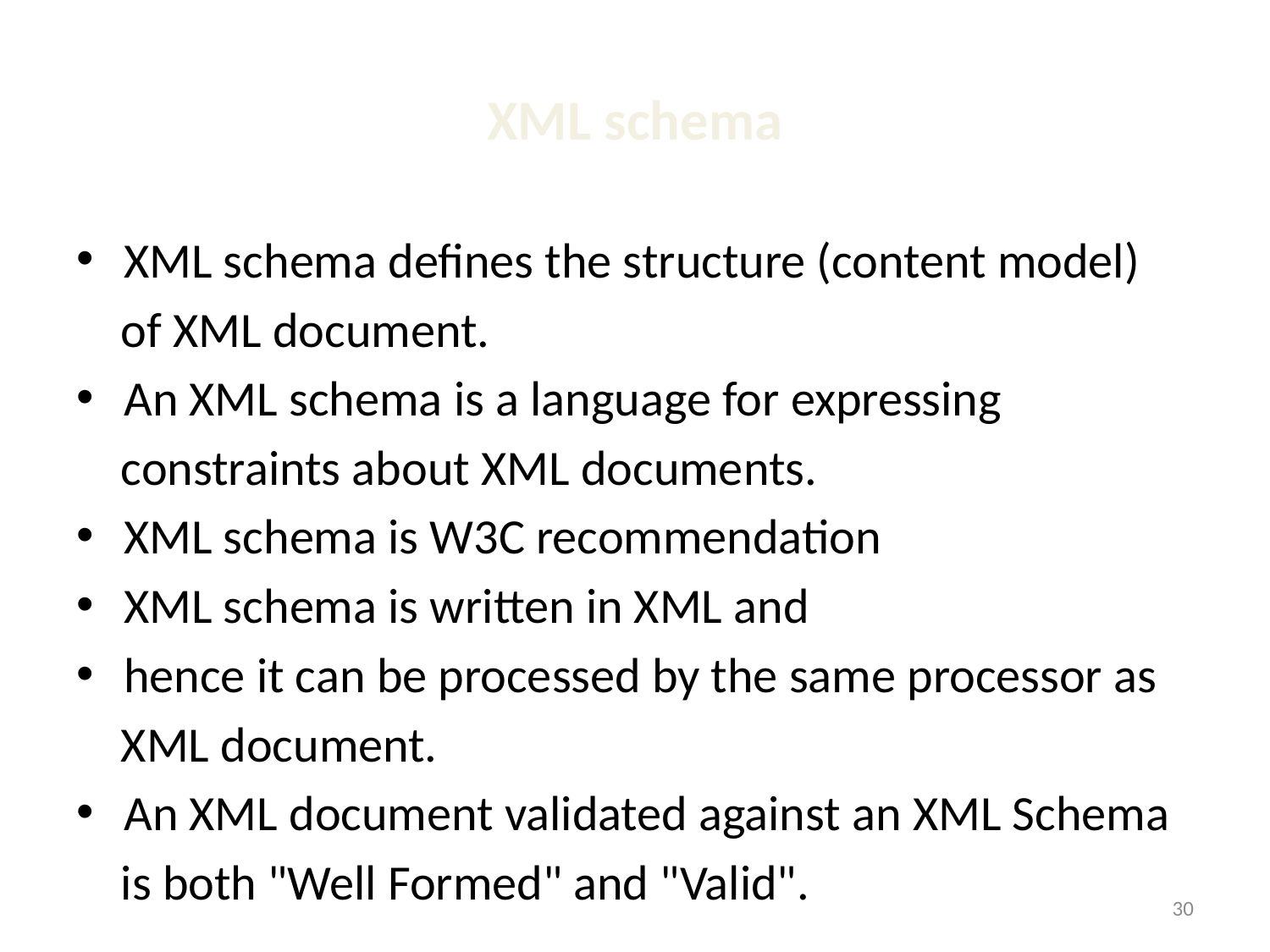

# XML schema
XML schema defines the structure (content model)
    of XML document.
An XML schema is a language for expressing
    constraints about XML documents.
XML schema is W3C recommendation
XML schema is written in XML and
hence it can be processed by the same processor as
    XML document.
An XML document validated against an XML Schema
    is both "Well Formed" and "Valid".
30